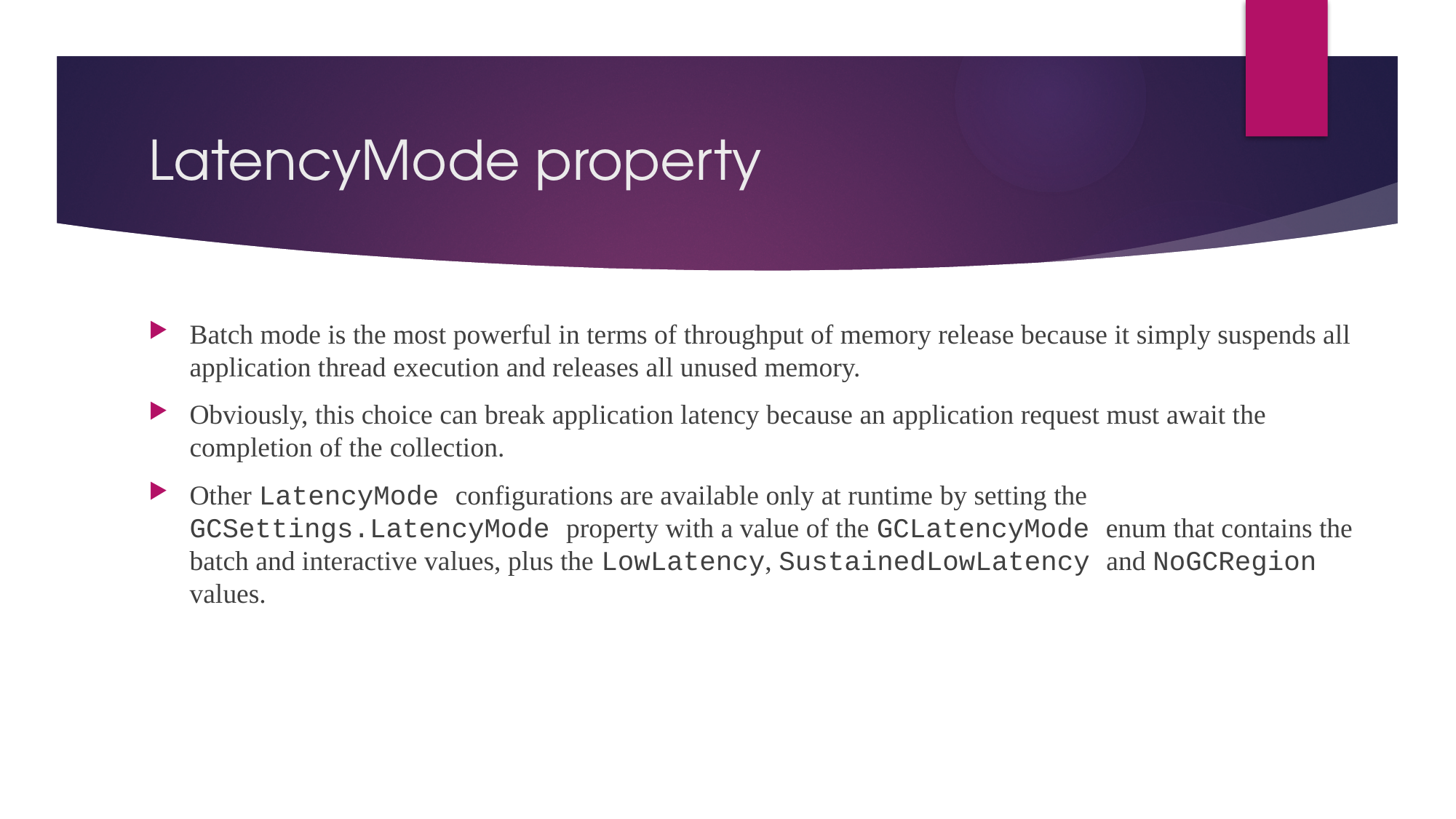

# LatencyMode property
Batch mode is the most powerful in terms of throughput of memory release because it simply suspends all application thread execution and releases all unused memory.
Obviously, this choice can break application latency because an application request must await the completion of the collection.
Other LatencyMode configurations are available only at runtime by setting the GCSettings.LatencyMode property with a value of the GCLatencyMode enum that contains the batch and interactive values, plus the LowLatency, SustainedLowLatency and NoGCRegion values.